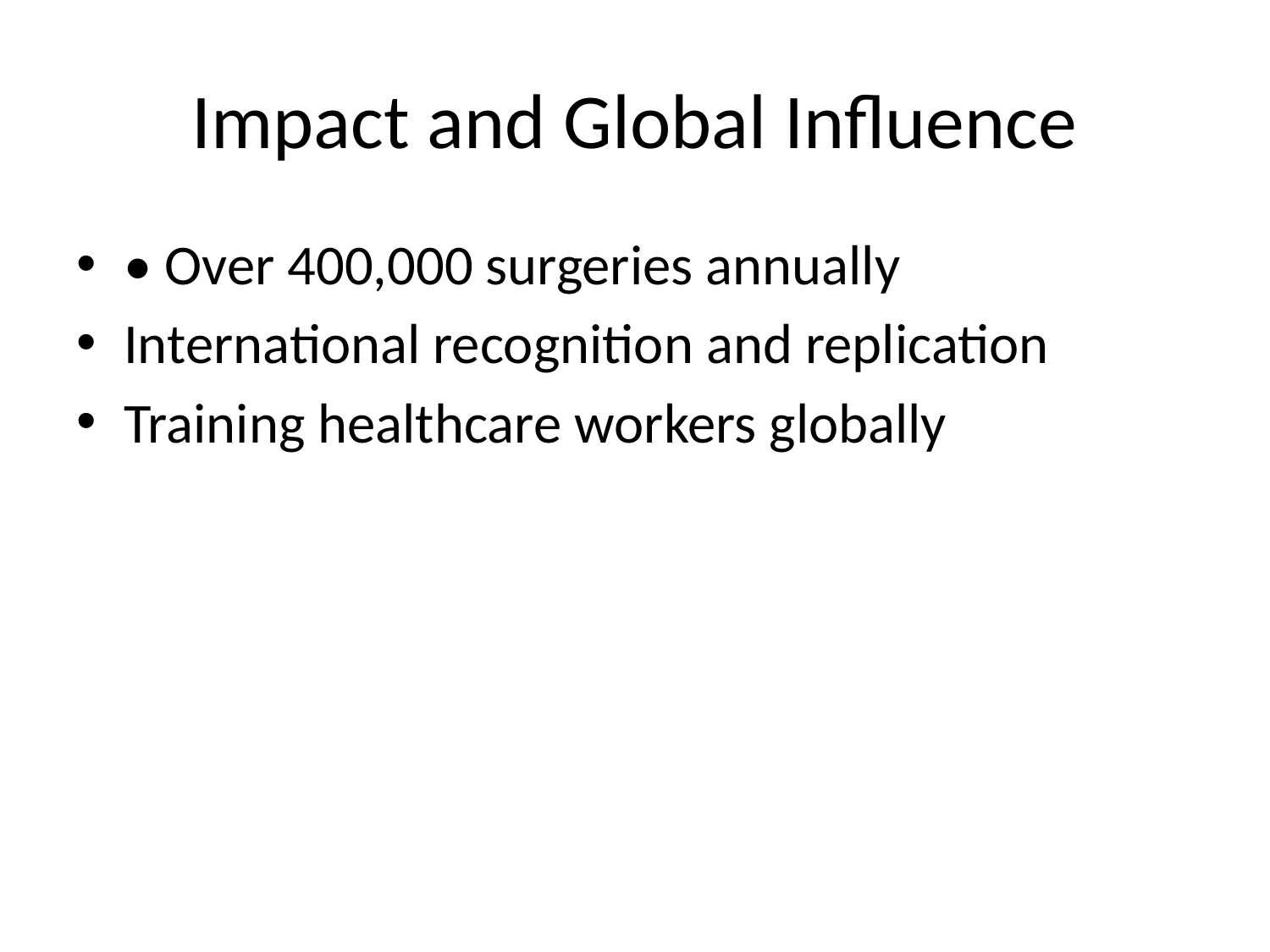

# Impact and Global Influence
• Over 400,000 surgeries annually
International recognition and replication
Training healthcare workers globally